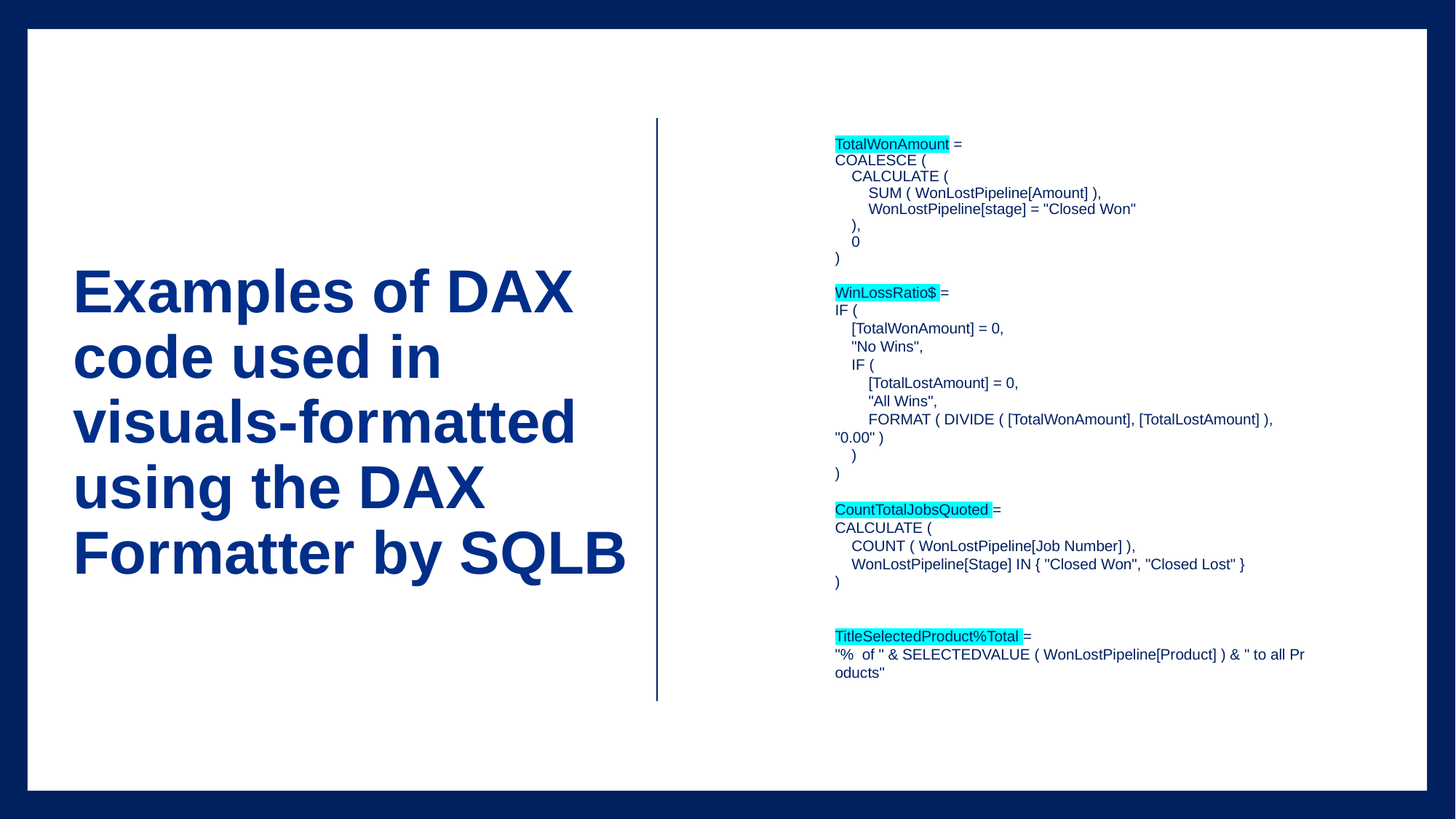

TotalWonAmount =
COALESCE (
    CALCULATE (
        SUM ( WonLostPipeline[Amount] ),
        WonLostPipeline[stage] = "Closed Won"
    ),
    0
)
WinLossRatio$ =
IF (
    [TotalWonAmount] = 0,
    "No Wins",
    IF (
        [TotalLostAmount] = 0,
        "All Wins",
        FORMAT ( DIVIDE ( [TotalWonAmount], [TotalLostAmount] ), "0.00" )
    )
)

CountTotalJobsQuoted =
CALCULATE (
    COUNT ( WonLostPipeline[Job Number] ),
    WonLostPipeline[Stage] IN { "Closed Won", "Closed Lost" }
)

TitleSelectedProduct%Total =
"%  of " & SELECTEDVALUE ( WonLostPipeline[Product] ) & " to all Products"
# Examples of DAX code used in visuals-formatted using the DAX Formatter by SQLB